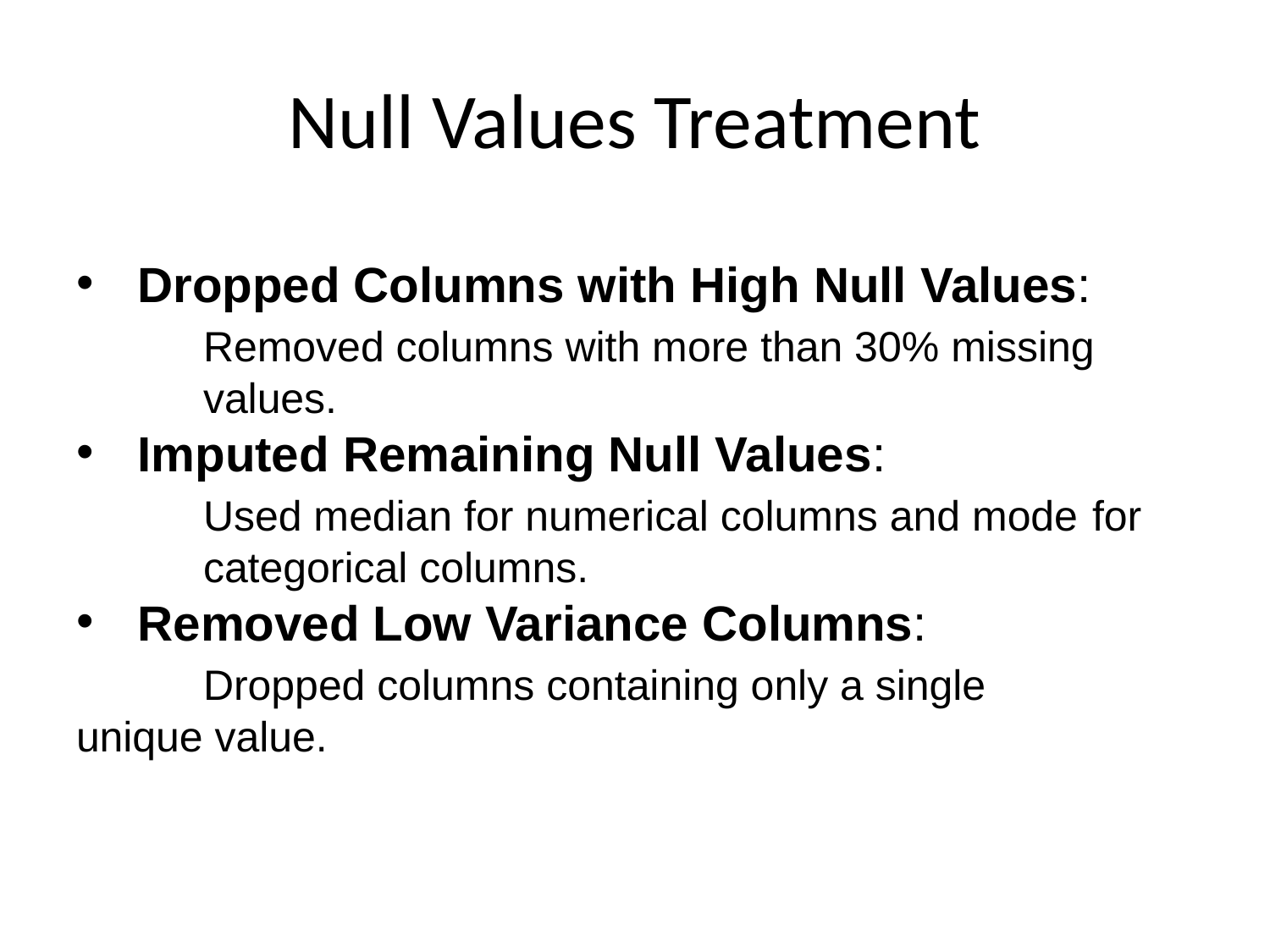

# Null Values Treatment
 Dropped Columns with High Null Values:
	Removed columns with more than 30% missing 	values.
 Imputed Remaining Null Values:
	Used median for numerical columns and mode 	for 	categorical columns.
 Removed Low Variance Columns:
	Dropped columns containing only a single 	unique value.